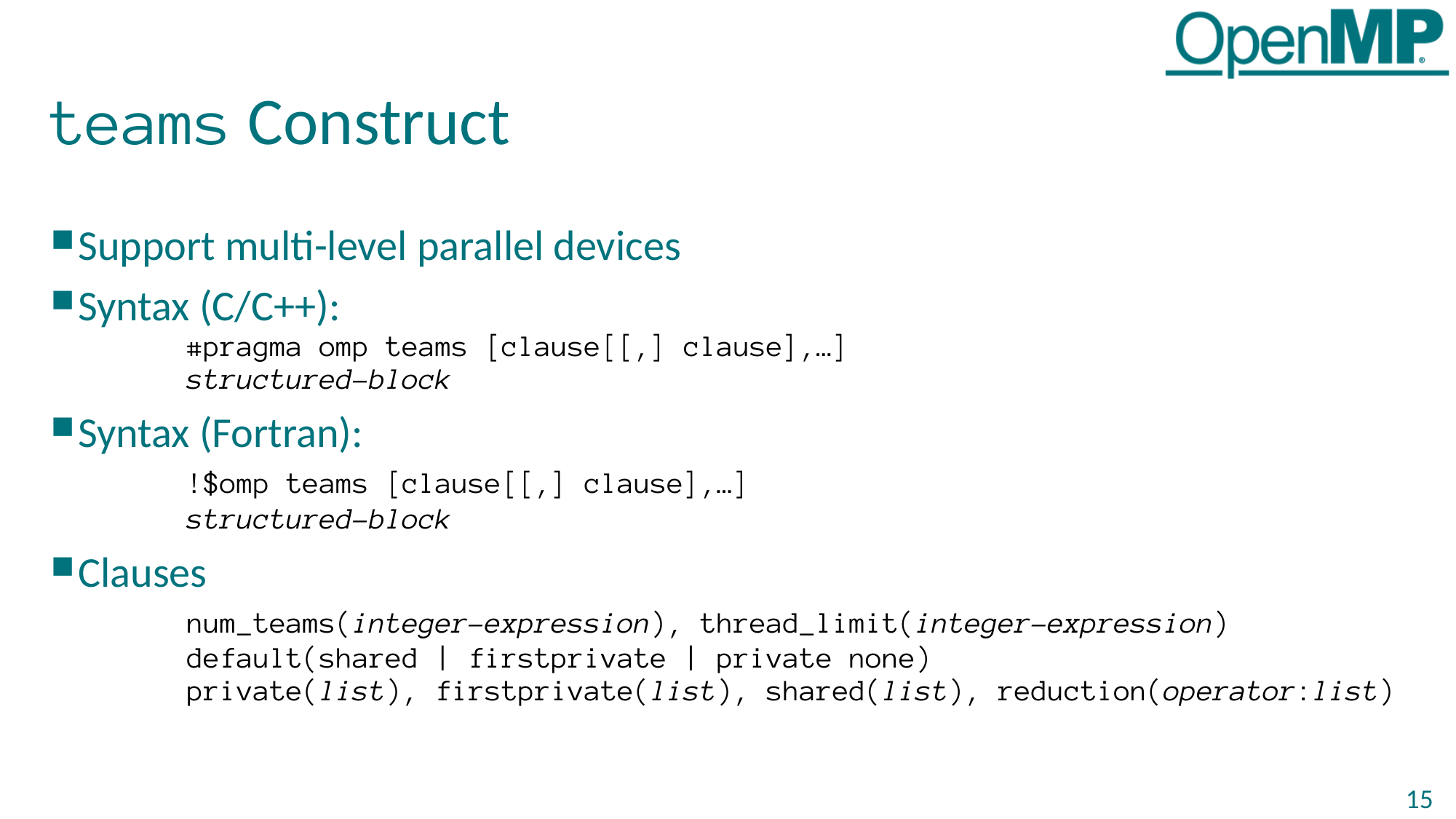

# teams Construct
Support multi-level parallel devices
Syntax (C/C++):
	#pragma omp teams [clause[[,] clause],…]
	structured-block
Syntax (Fortran):
	!$omp teams [clause[[,] clause],…]
	structured-block
Clauses
	num_teams(integer-expression), thread_limit(integer-expression)
	default(shared | firstprivate | private none)
	private(list), firstprivate(list), shared(list), reduction(operator:list)

15